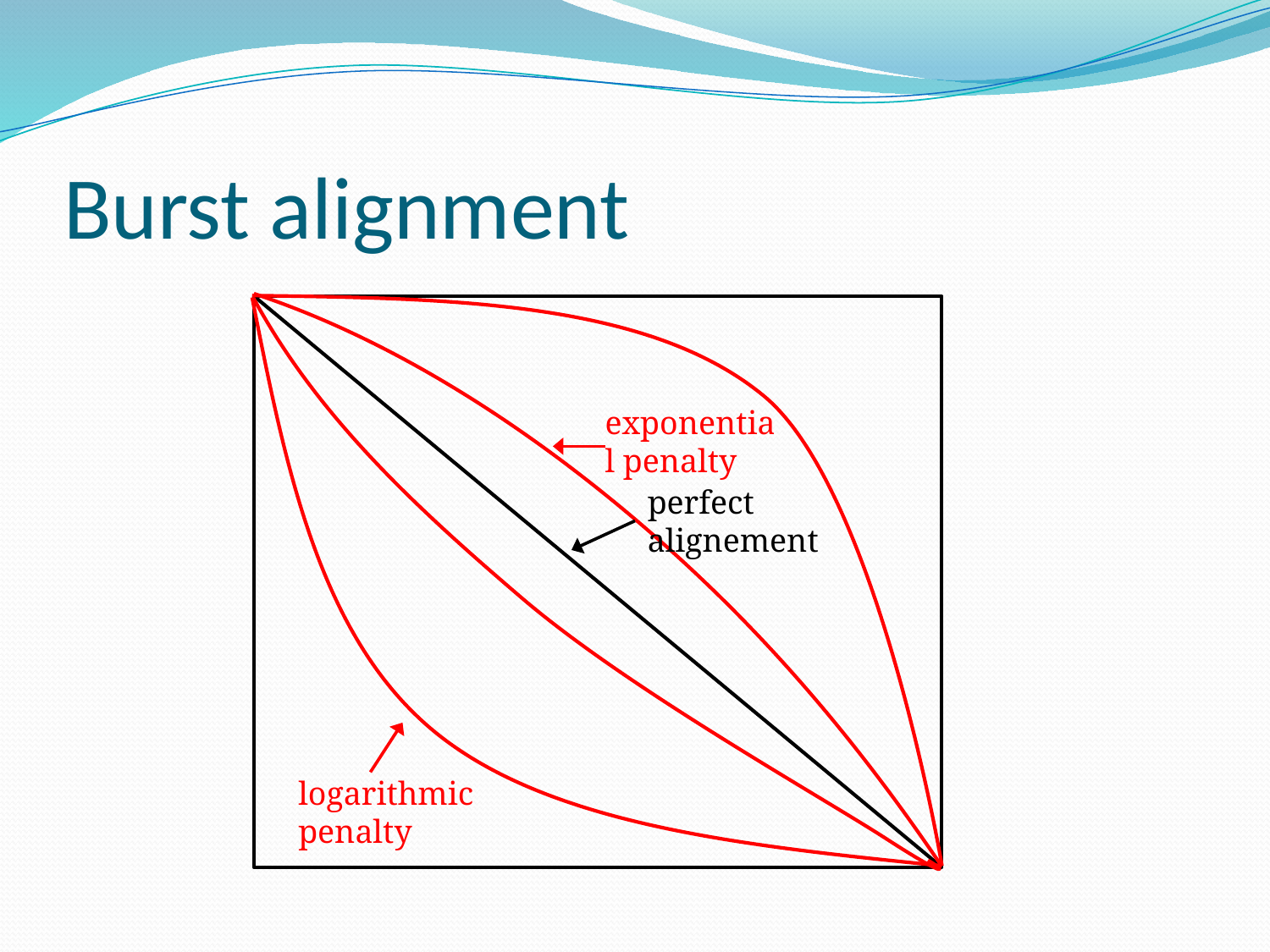

# Burst alignment

exponential penalty
perfect alignement
logarithmic penalty